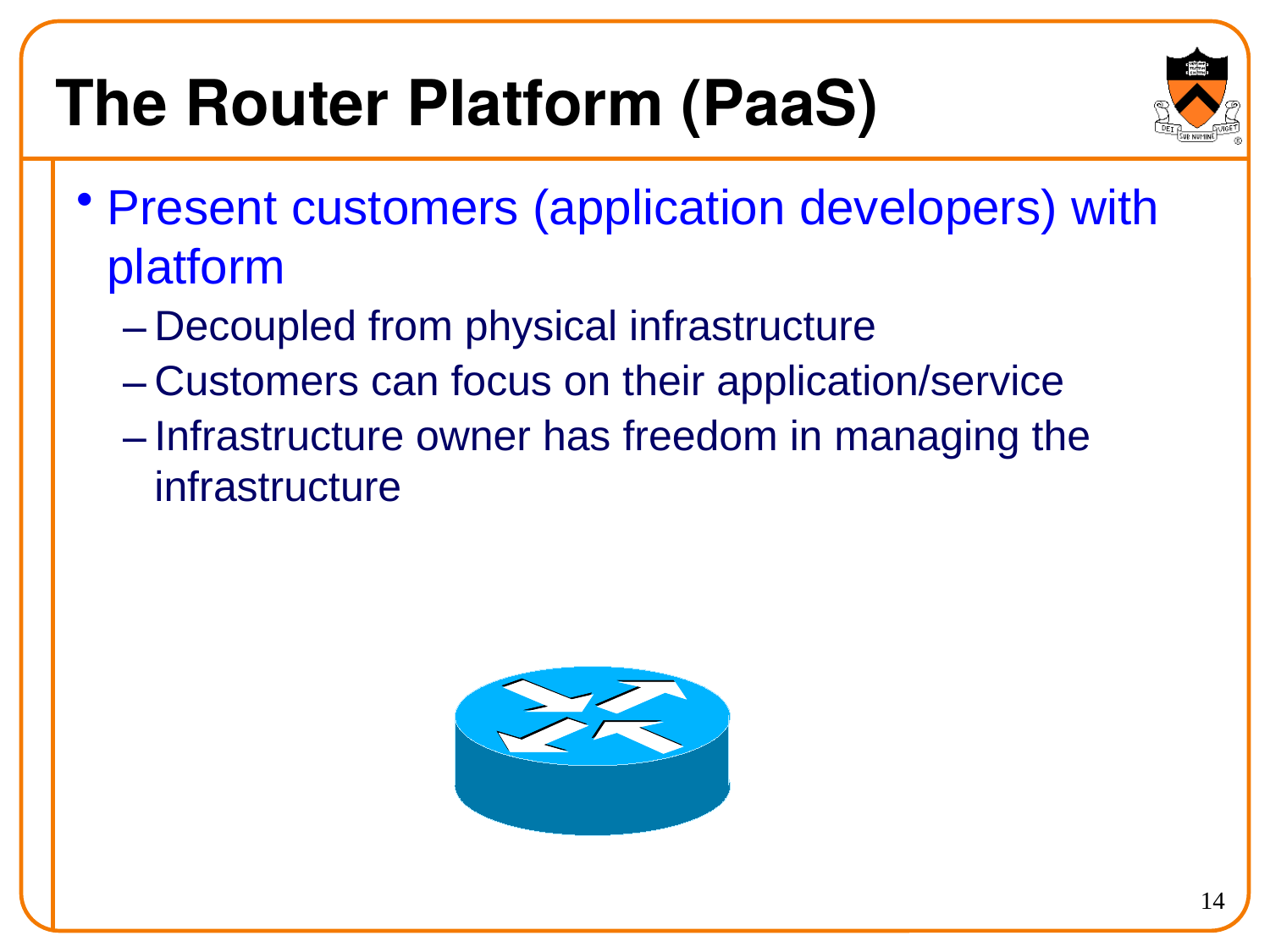

# The Router Platform (PaaS)
Present customers (application developers) with platform
Decoupled from physical infrastructure
Customers can focus on their application/service
Infrastructure owner has freedom in managing the infrastructure

14